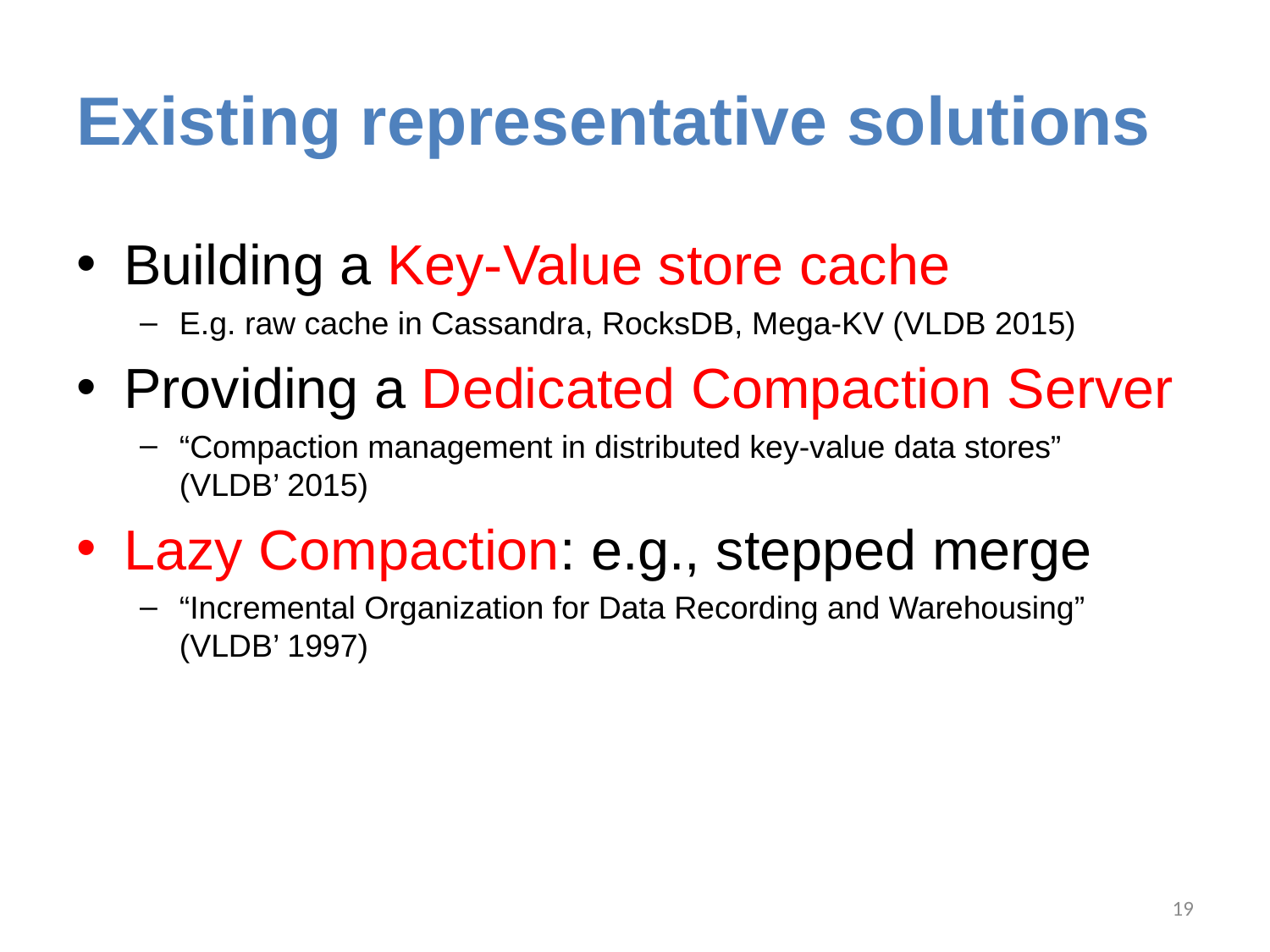

# Existing representative solutions
Building a Key-Value store cache
E.g. raw cache in Cassandra, RocksDB, Mega-KV (VLDB 2015)
Providing a Dedicated Compaction Server
“Compaction management in distributed key-value data stores”     (VLDB’ 2015)
Lazy Compaction: e.g., stepped merge
“Incremental Organization for Data Recording and Warehousing”  (VLDB’ 1997)

19